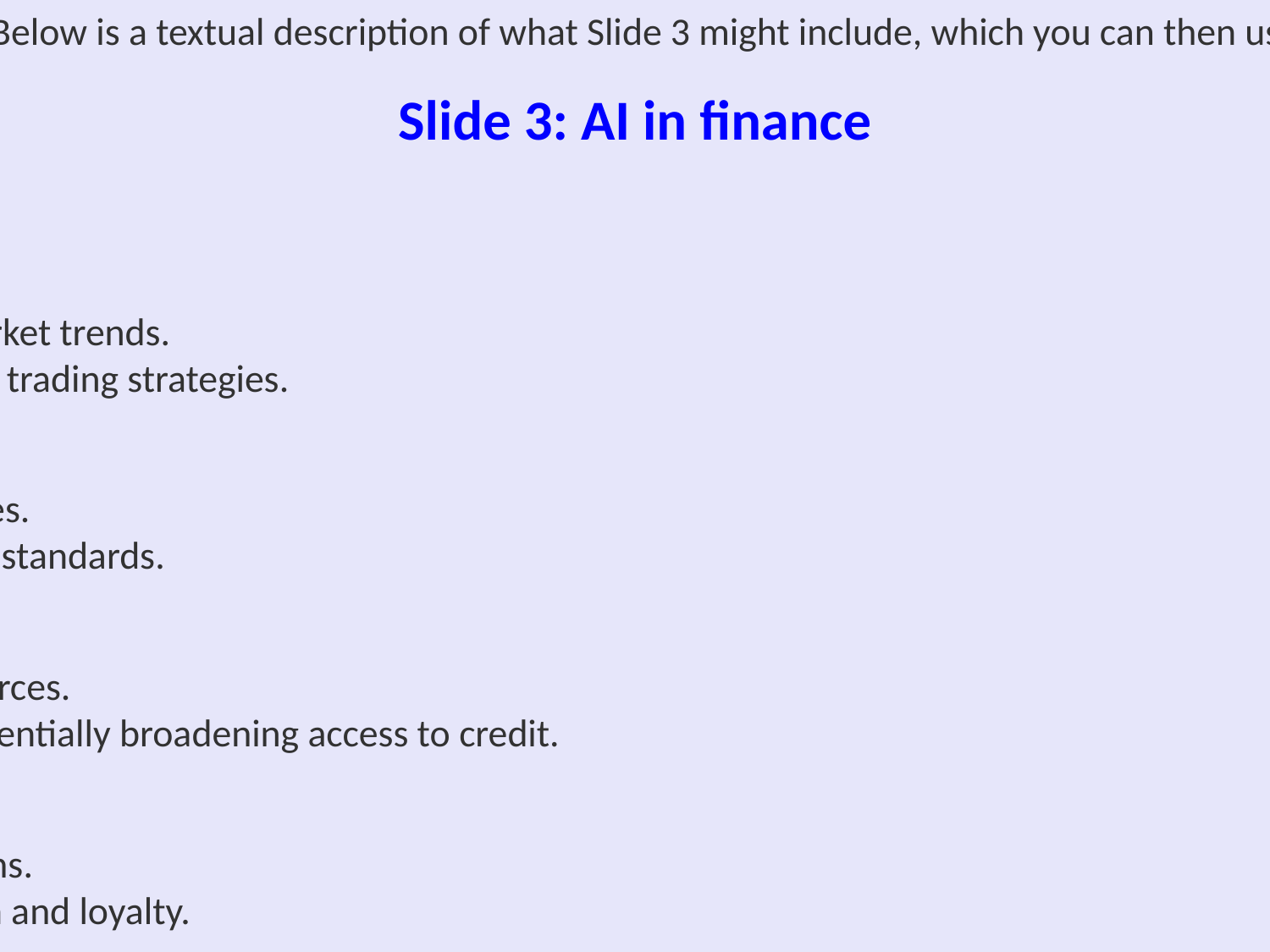

Creating a slide on "AI in Finance" would generally involve highlighting key concepts, applications, and benefits. Below is a textual description of what Slide 3 might include, which you can then use to create a PowerPoint slide:

---

**Slide Title: Applications of AI in Finance**

**1. Algorithmic Trading**
- **Description:** AI-driven algorithms that execute trades at optimal times by analyzing historical data and market trends.
- **Benefit:** Increases efficiency and accuracy in trading decisions, reducing the impact of human emotions on trading strategies.

**2. Fraud Detection**
- **Description:** Machine learning models that monitor transactions in real-time to identify suspicious activities.
- **Benefit:** Enhances security by reducing the risk of financial fraud and ensuring compliance with regulatory standards.

**3. Credit Scoring**
- **Description:** AI systems evaluate the creditworthiness of individuals and businesses using diverse data sources.
- **Benefit:** Provides more accurate credit assessments and allows for quicker decision-making processes, potentially broadening access to credit.

**4. Personalized Banking**
- **Description:** AI analyzes customer data to offer personalized financial advice and product recommendations.
- **Benefit:** Enhances customer experience by providing tailored services and improving customer satisfaction and loyalty.

**5. Risk Management**
- **Description:** Predictive analytics models forecast potential financial risks based on historical and current market data.
- **Benefit:** Helps institutions to proactively manage and mitigate risks, ensuring better stability and financial health.

**Visual Element:**
- Consider including icons or images representing each application (e.g., a chart with upward trends for trading, a shield for fraud detection).

**Closing Thought:**
- "AI is revolutionizing finance by transforming traditional processes, enhancing accuracy, and driving unprecedented efficiency."

---

Remember to use engaging visuals and clear, concise bullet points to make the information easily digestible for your audience.
# Slide 3: AI in finance